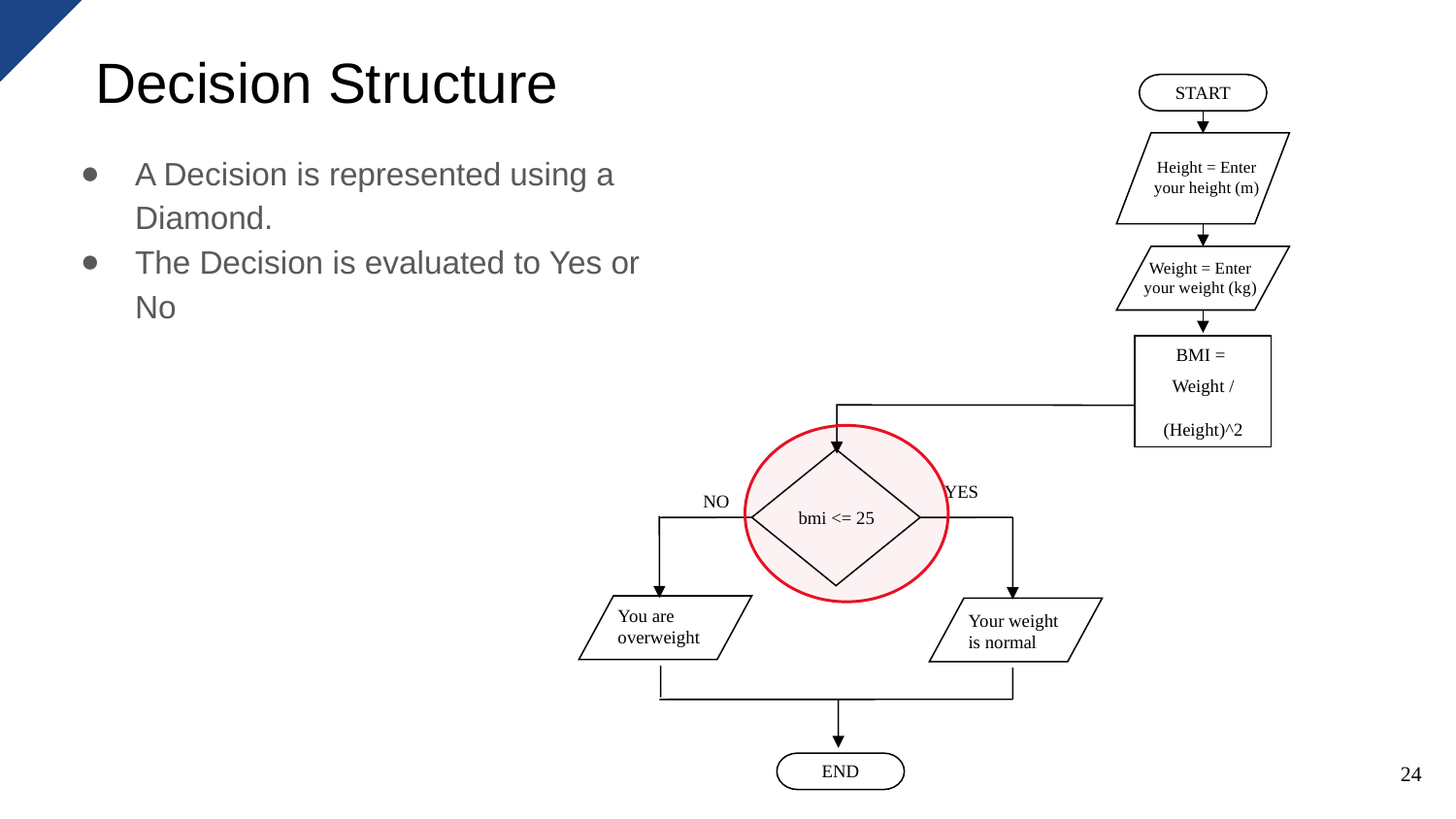

# Decision Structure

START

Height = Enter your height (m)

Weight = Enter your weight (kg)

BMI =
Weight /	 (Height)^2
END

YES
NO
bmi <= 25

You are overweight

Your weight is normal

A Decision is represented using a Diamond.
The Decision is evaluated to Yes or No

24